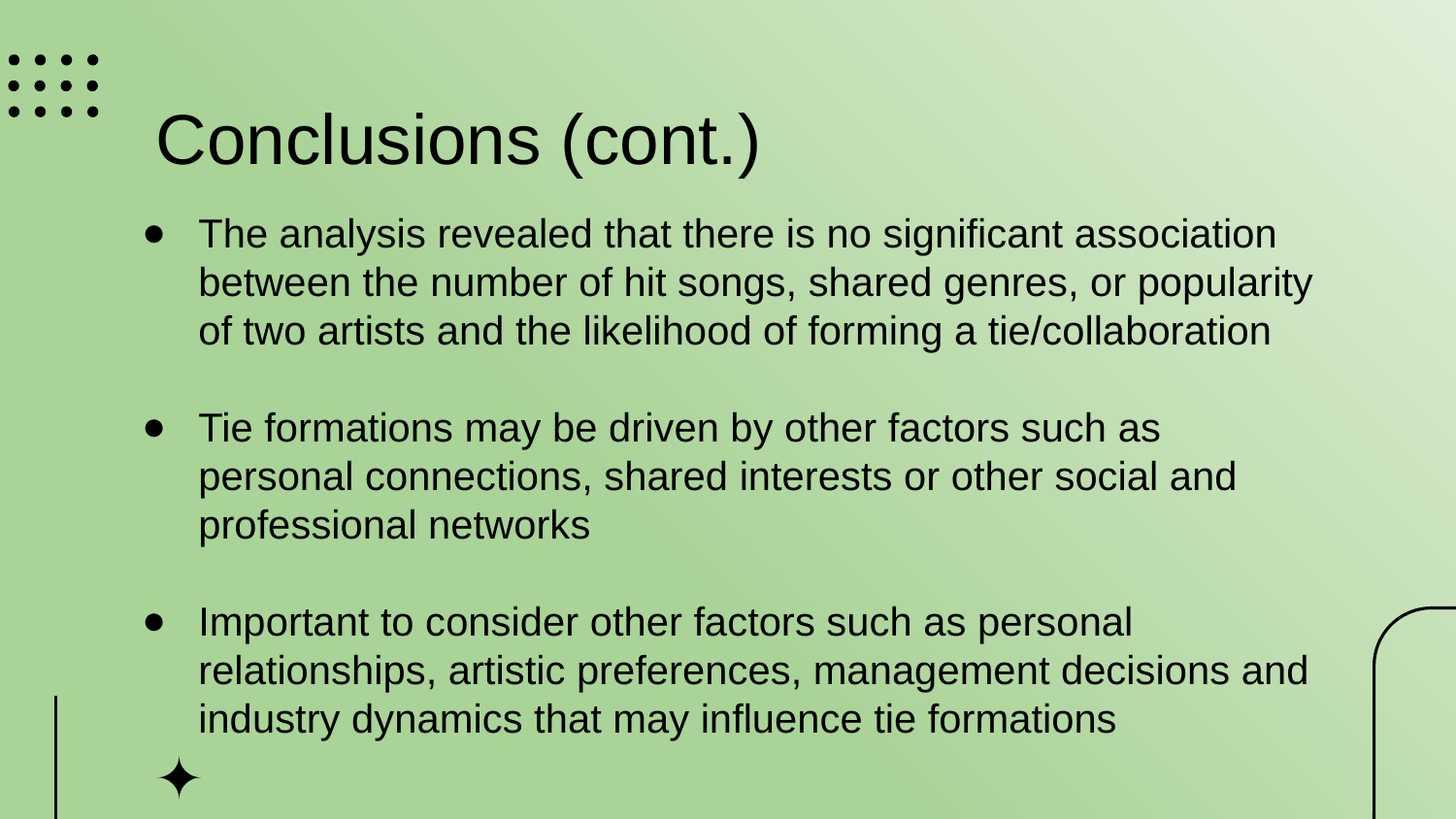

# Conclusions (cont.)
The analysis revealed that there is no significant association between the number of hit songs, shared genres, or popularity of two artists and the likelihood of forming a tie/collaboration

Tie formations may be driven by other factors such as personal connections, shared interests or other social and professional networks

Important to consider other factors such as personal relationships, artistic preferences, management decisions and industry dynamics that may influence tie formations